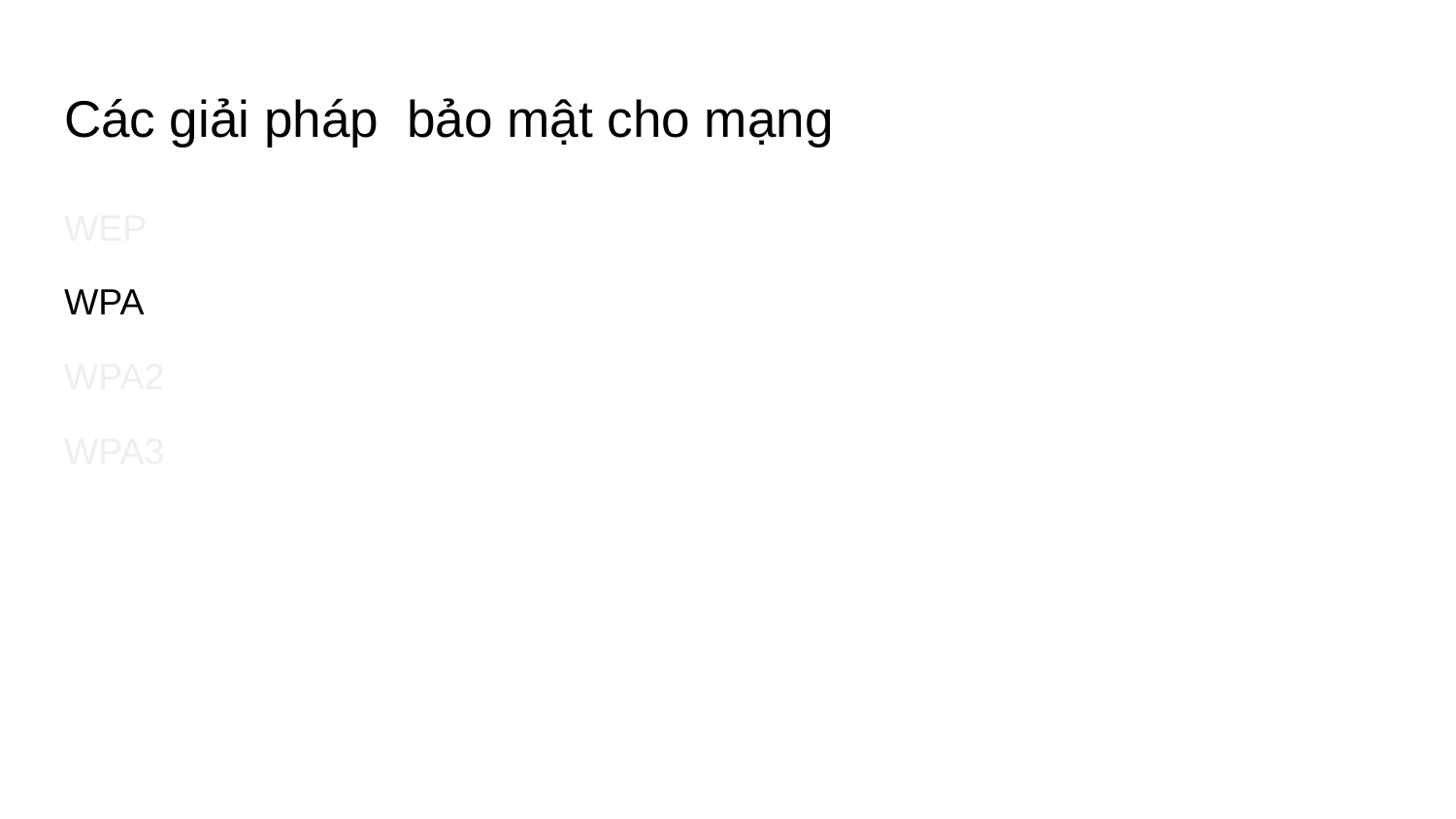

# Các giải pháp  bảo mật cho mạng
WEP
WPA
WPA2
WPA3